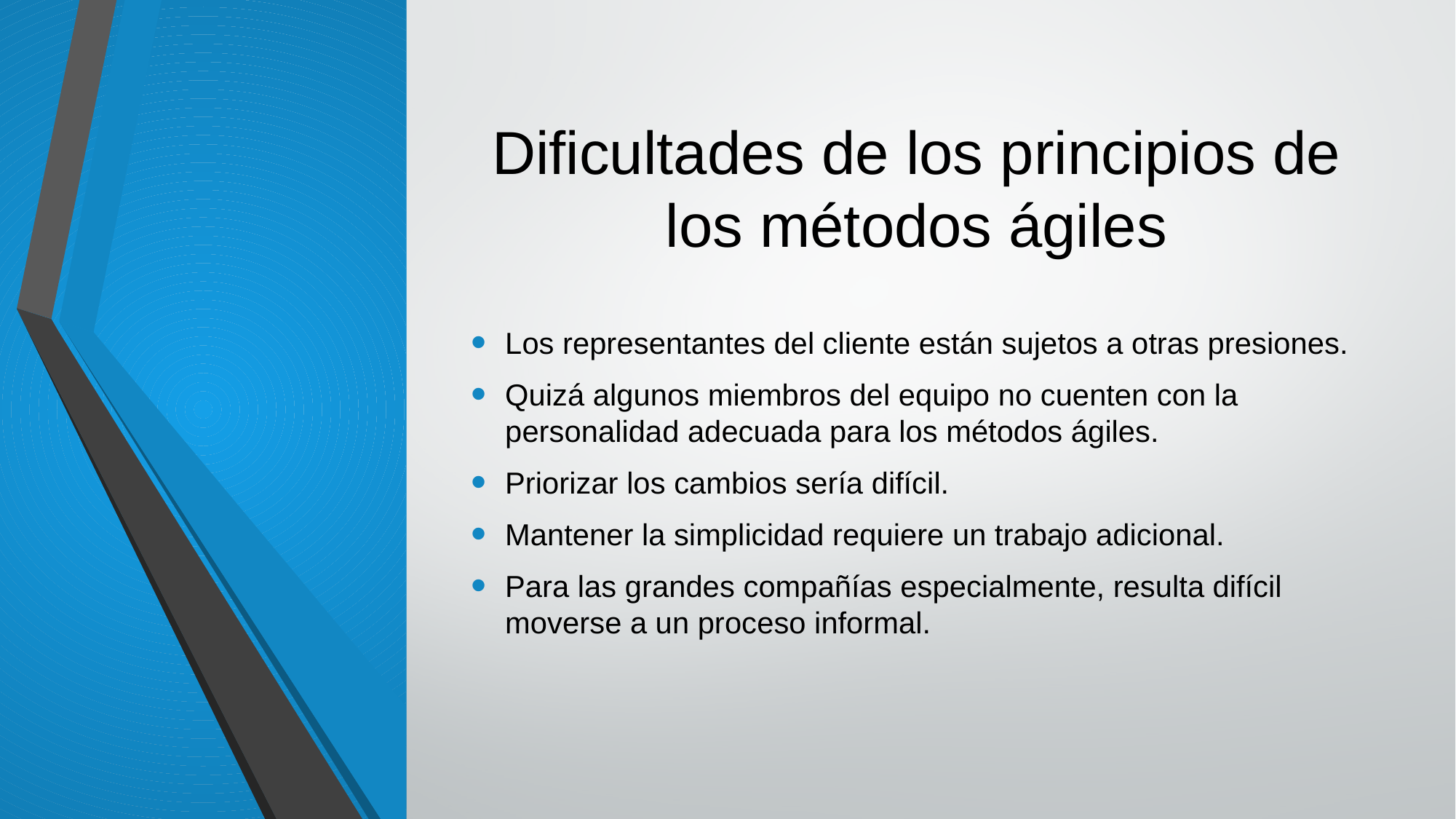

# Dificultades de los principios de los métodos ágiles

Los representantes del cliente están sujetos a otras presiones.
Quizá algunos miembros del equipo no cuenten con la personalidad adecuada para los métodos ágiles.
Priorizar los cambios sería difícil.
Mantener la simplicidad requiere un trabajo adicional.
Para las grandes compañías especialmente, resulta difícil moverse a un proceso informal.